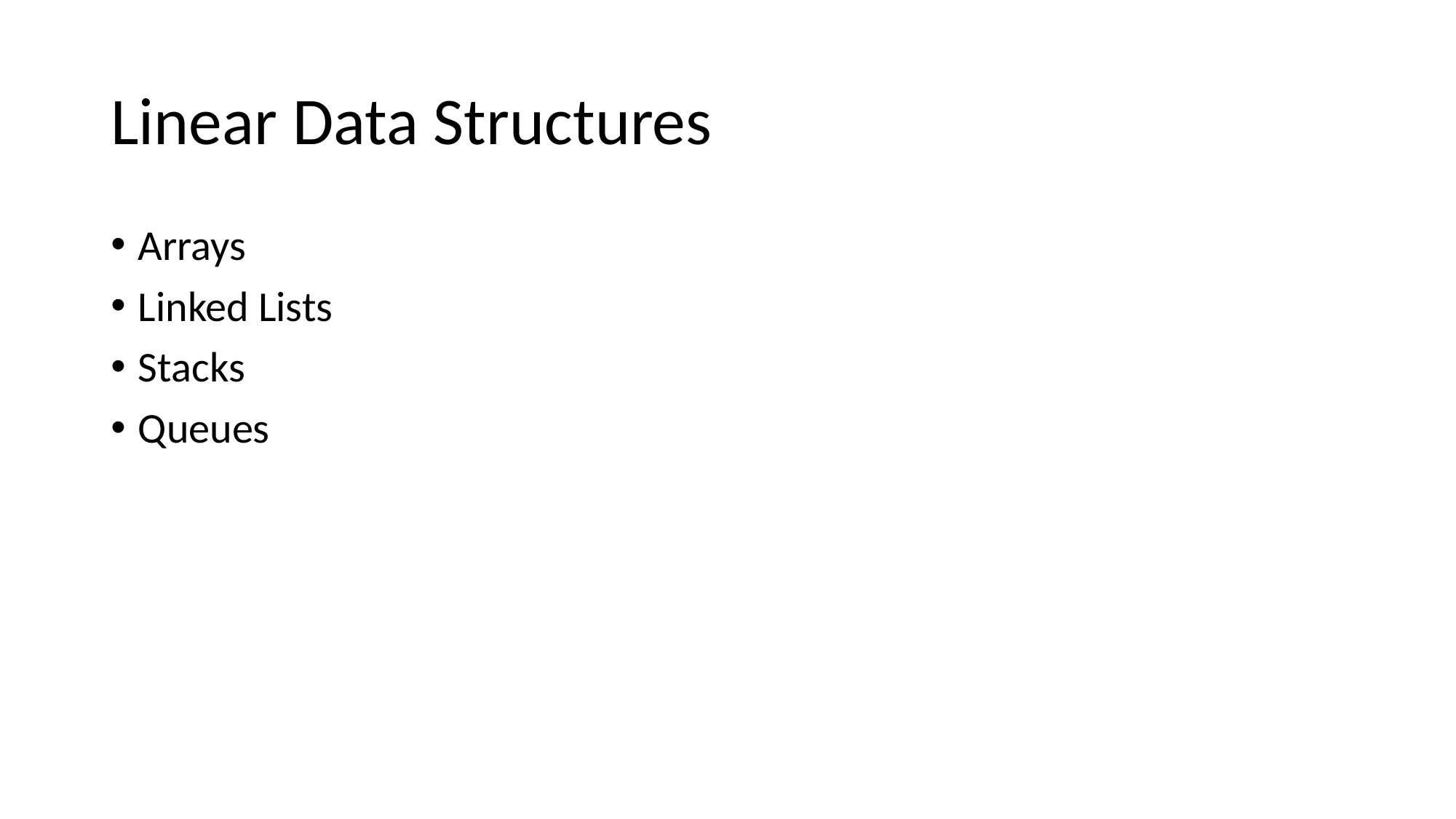

# Linear Data Structures
Arrays
Linked Lists
Stacks
Queues